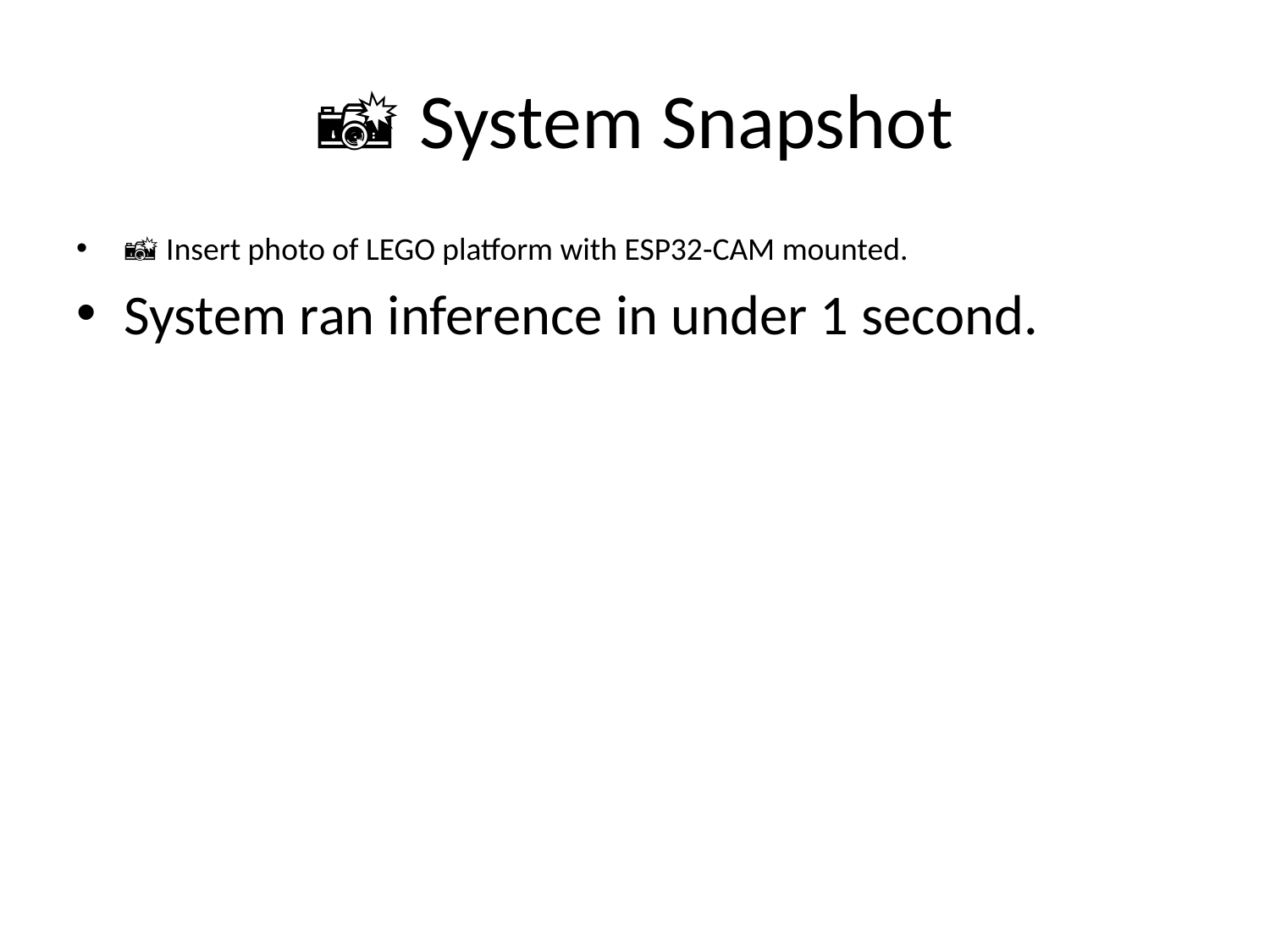

# 📸 System Snapshot
📸 Insert photo of LEGO platform with ESP32-CAM mounted.
System ran inference in under 1 second.